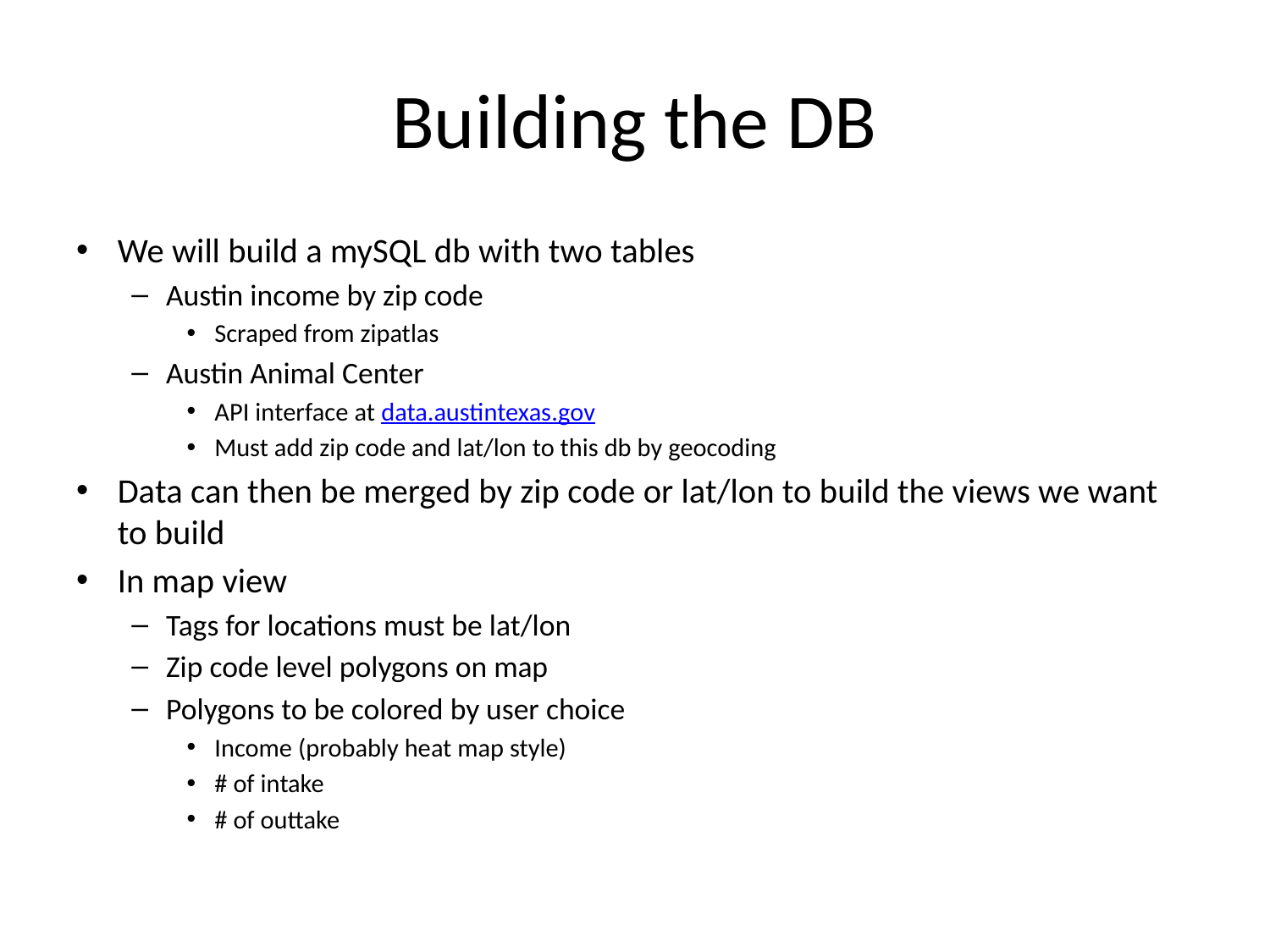

# Building the DB
We will build a mySQL db with two tables
Austin income by zip code
Scraped from zipatlas
Austin Animal Center
API interface at data.austintexas.gov
Must add zip code and lat/lon to this db by geocoding
Data can then be merged by zip code or lat/lon to build the views we want to build
In map view
Tags for locations must be lat/lon
Zip code level polygons on map
Polygons to be colored by user choice
Income (probably heat map style)
# of intake
# of outtake